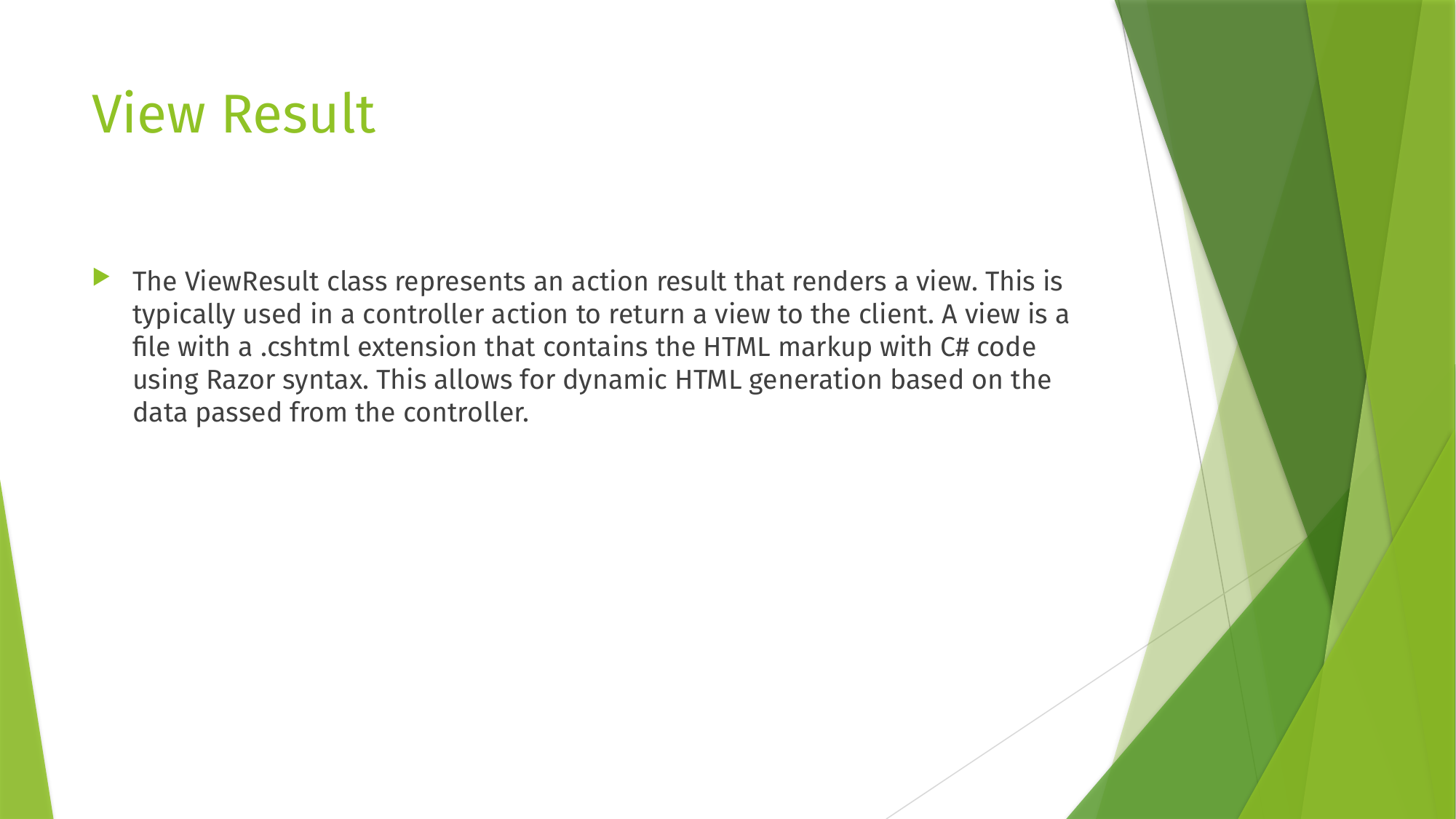

# View Result
The ViewResult class represents an action result that renders a view. This is typically used in a controller action to return a view to the client. A view is a file with a .cshtml extension that contains the HTML markup with C# code using Razor syntax. This allows for dynamic HTML generation based on the data passed from the controller.